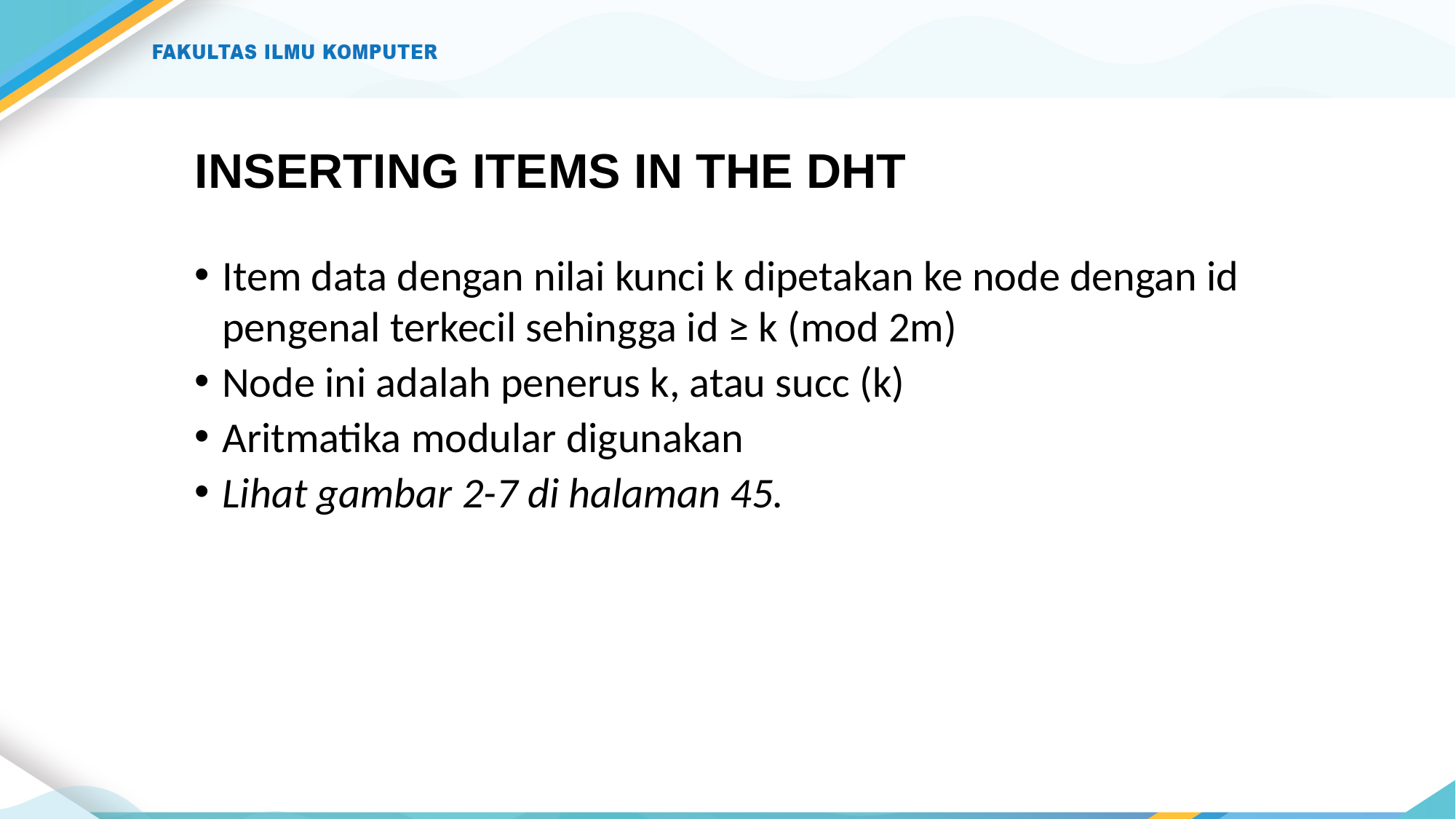

# INSERTING ITEMS IN THE DHT
Item data dengan nilai kunci k dipetakan ke node dengan id pengenal terkecil sehingga id ≥ k (mod 2m)
Node ini adalah penerus k, atau succ (k)
Aritmatika modular digunakan
Lihat gambar 2-7 di halaman 45.